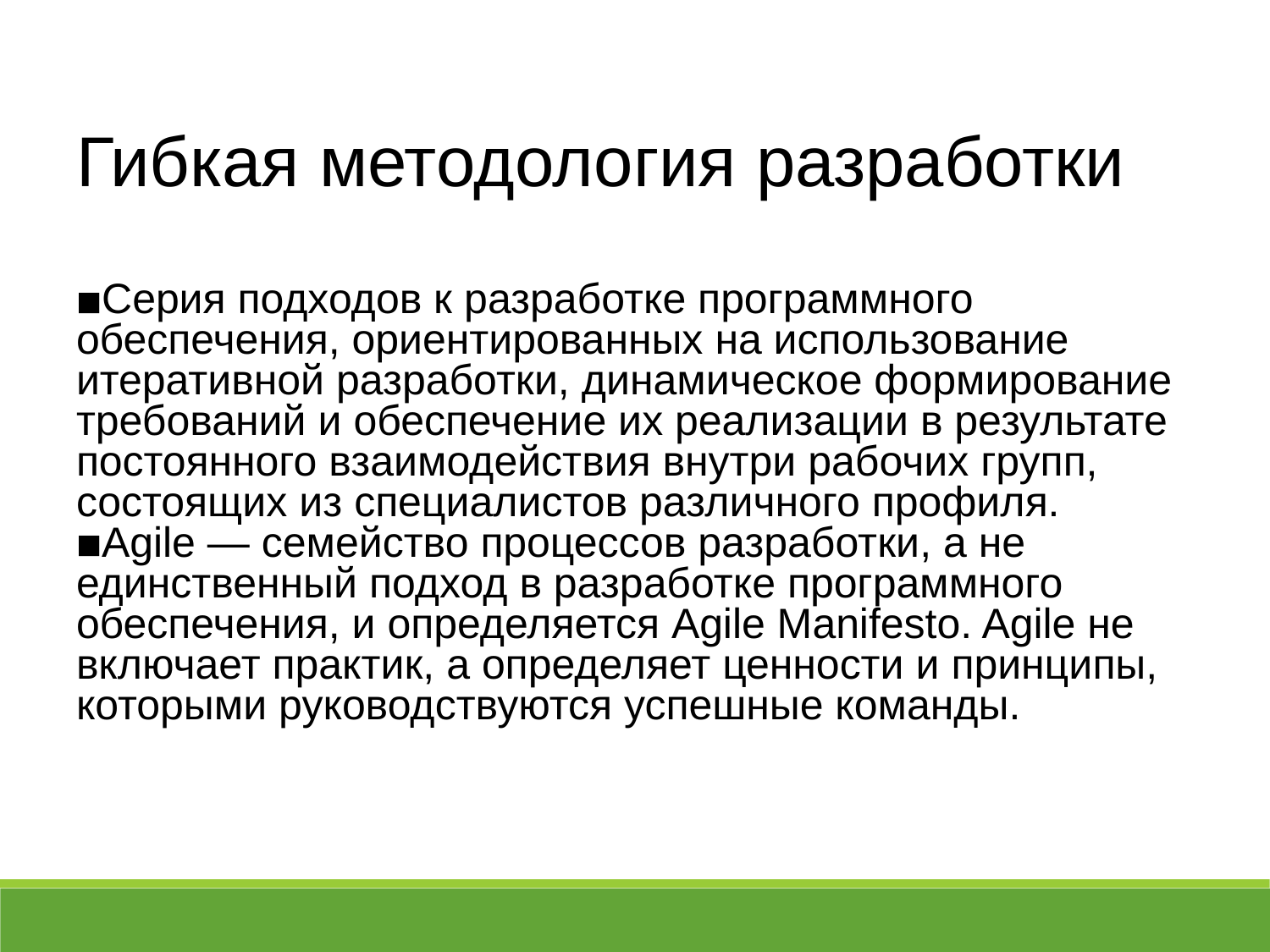

Гибкая методология разработки
Серия подходов к разработке программного обеспечения, ориентированных на использование итеративной разработки, динамическое формирование требований и обеспечение их реализации в результате постоянного взаимодействия внутри рабочих групп, состоящих из специалистов различного профиля.
Agile — семейство процессов разработки, а не единственный подход в разработке программного обеспечения, и определяется Agile Manifesto. Agile не включает практик, а определяет ценности и принципы, которыми руководствуются успешные команды.